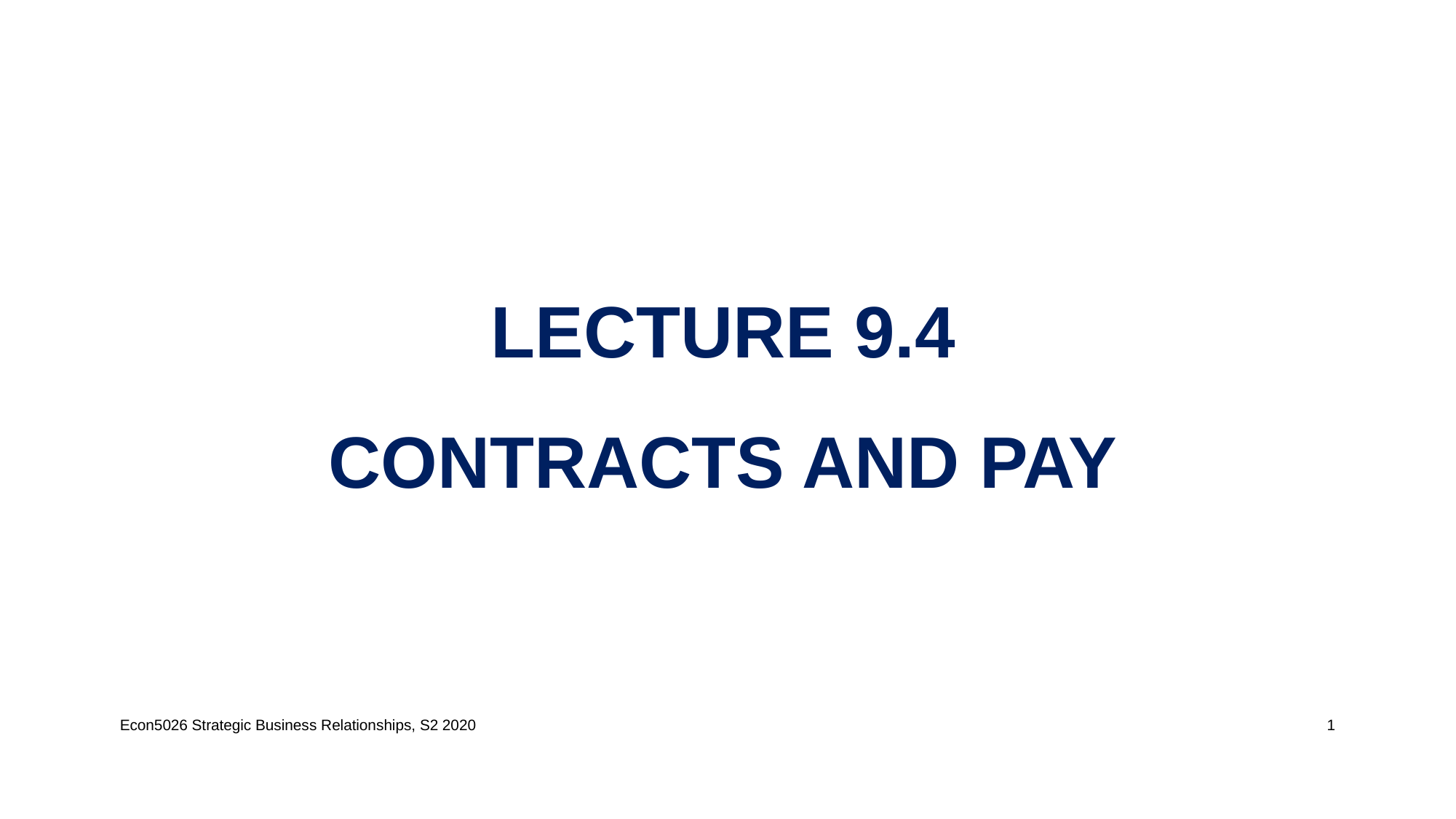

# Lecture 9.4 Contracts and pay
Econ5026 Strategic Business Relationships, S2 2020
1